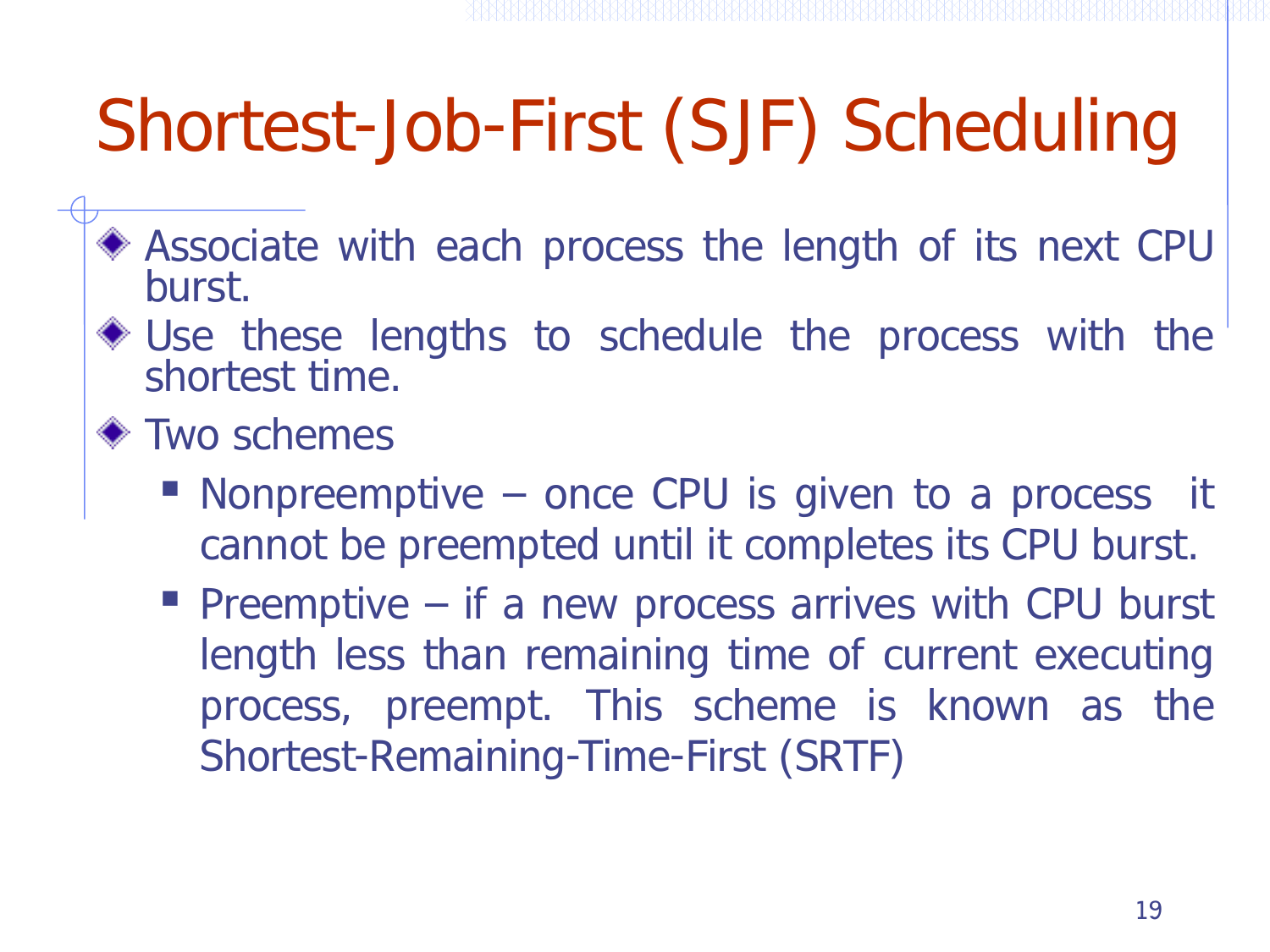

# Shortest-Job-First (SJF) Scheduling
Associate with each process the length of its next CPU burst.
Use these lengths to schedule the process with the shortest time.
Two schemes
Nonpreemptive – once CPU is given to a process  it cannot be preempted until it completes its CPU burst.
Preemptive – if a new process arrives with CPU burst length less than remaining time of current executing process, preempt. This scheme is known as the Shortest-Remaining-Time-First (SRTF)

19